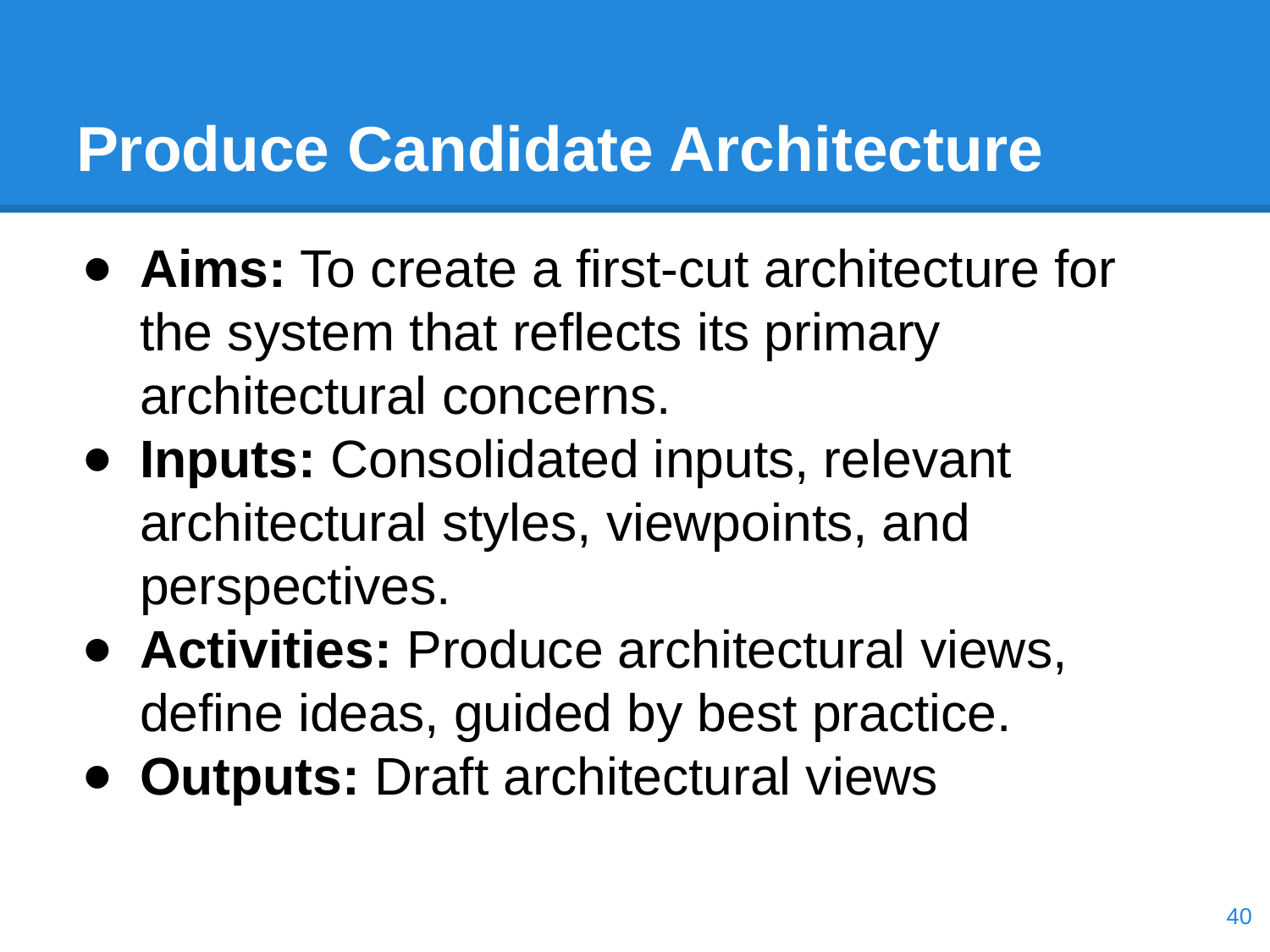

# Produce Candidate Architecture
Aims: To create a first-cut architecture for the system that reflects its primary architectural concerns.
Inputs: Consolidated inputs, relevant architectural styles, viewpoints, and perspectives.
Activities: Produce architectural views, define ideas, guided by best practice.
Outputs: Draft architectural views
40